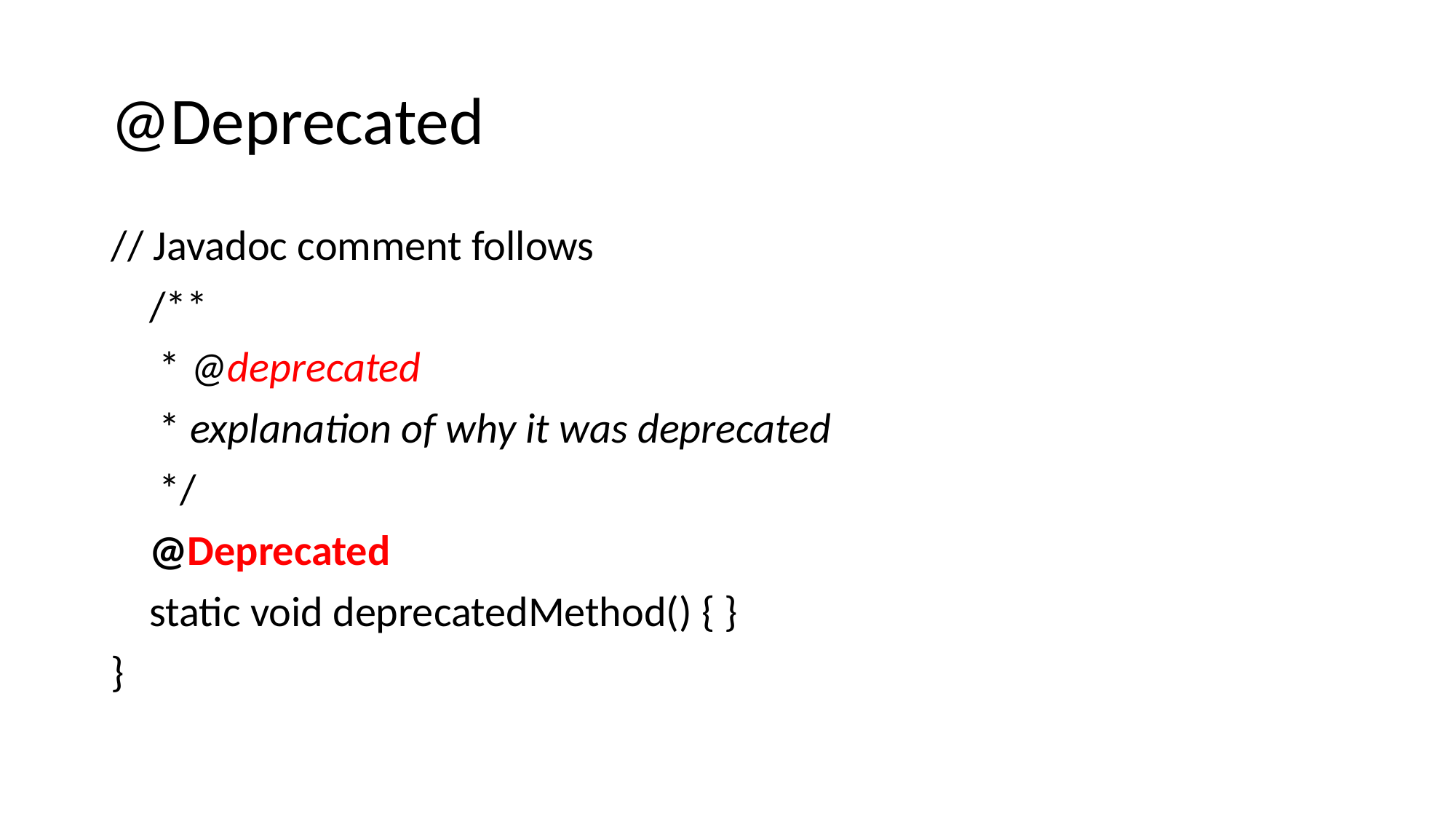

# @Deprecated
// Javadoc comment follows
    /**
     * @deprecated
     * explanation of why it was deprecated
     */
    @Deprecated
    static void deprecatedMethod() { }
}